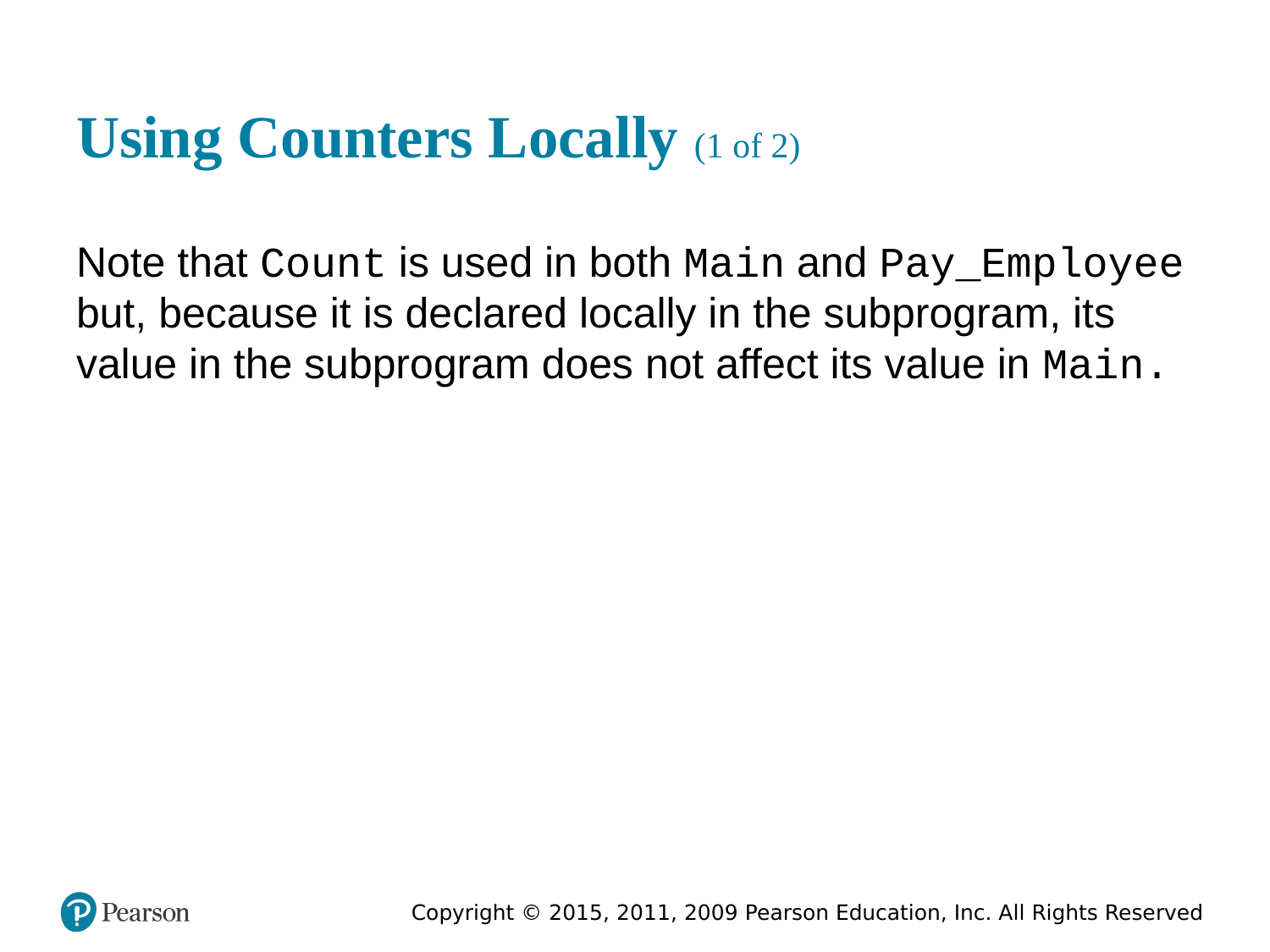

# Using Counters Locally (1 of 2)
Note that Count is used in both Main and Pay_Employee but, because it is declared locally in the subprogram, its value in the subprogram does not affect its value in Main.